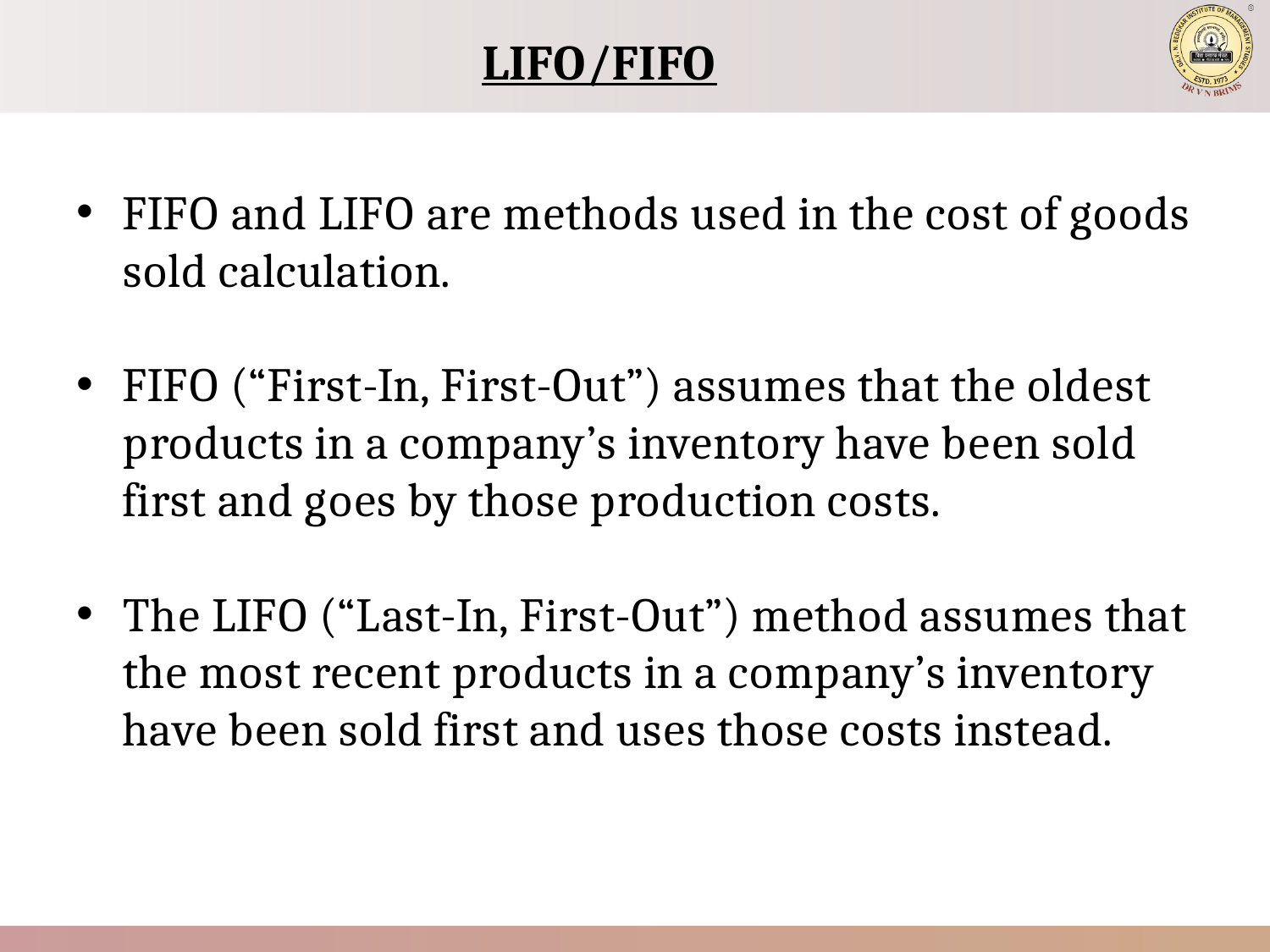

# LIFO/FIFO
FIFO and LIFO are methods used in the cost of goods sold calculation.

FIFO (“First-In, First-Out”) assumes that the oldest products in a company’s inventory have been sold first and goes by those production costs.

The LIFO (“Last-In, First-Out”) method assumes that the most recent products in a company’s inventory have been sold first and uses those costs instead.